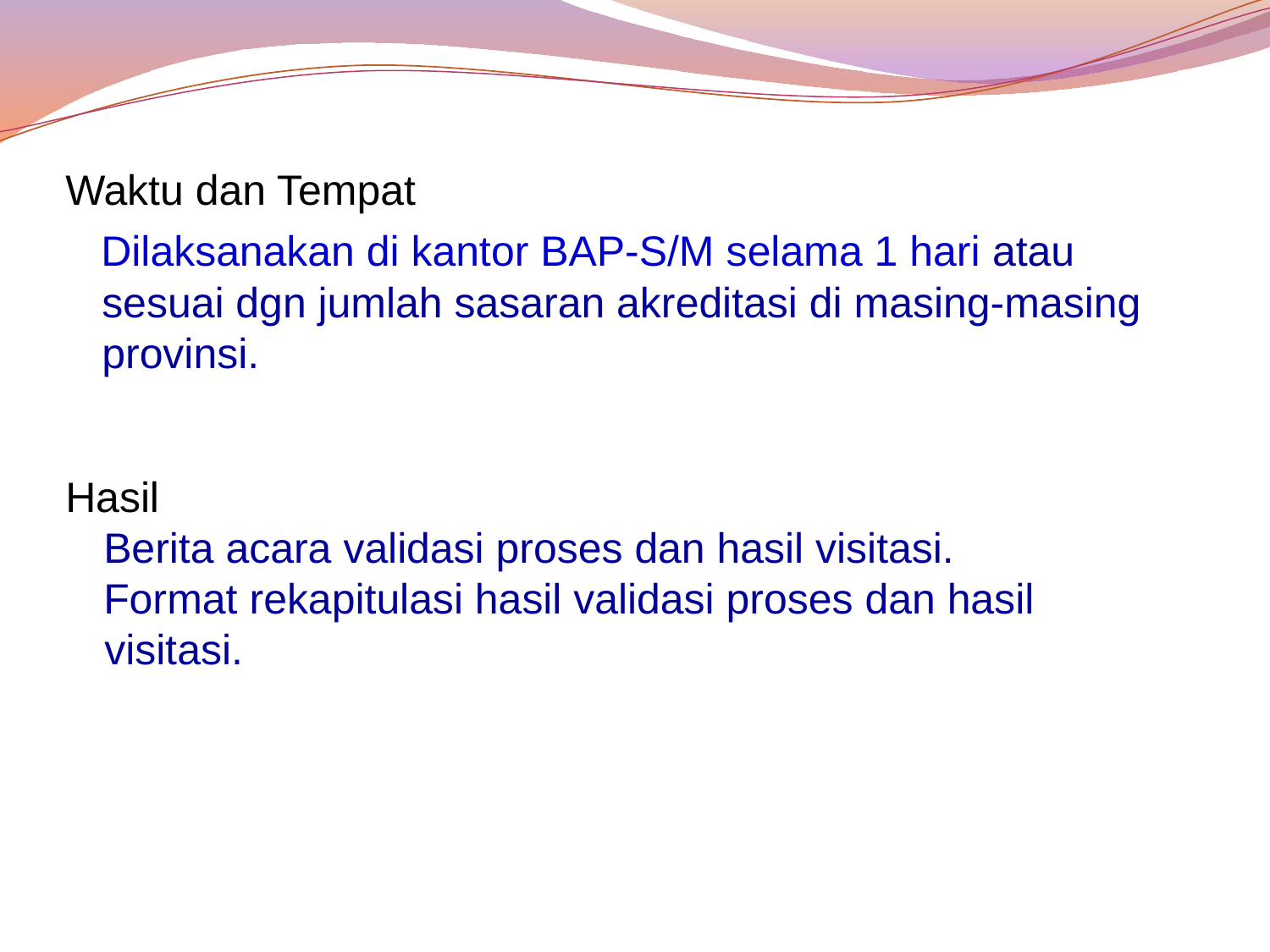

Waktu dan Tempat
Dilaksanakan di kantor BAP-S/M selama 1 hari atau sesuai dgn jumlah sasaran akreditasi di masing-masing provinsi.

Hasil
Berita acara validasi proses dan hasil visitasi.
Format rekapitulasi hasil validasi proses dan hasil visitasi.